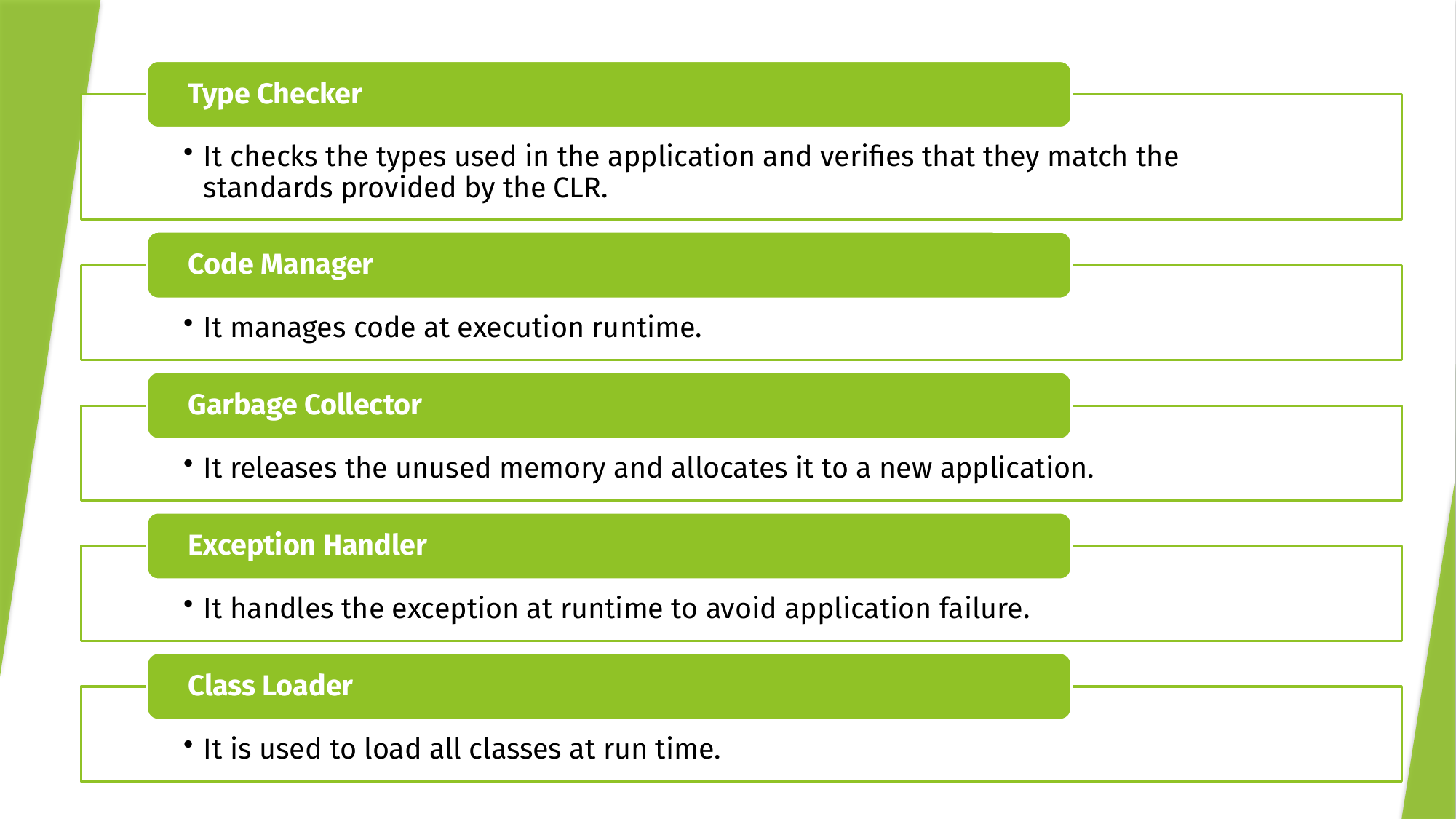

It checks the types used in the application and verifies that they match the standards provided by the CLR.
Type Checker
It manages code at execution runtime.
Code Manager
It releases the unused memory and allocates it to a new application.
Garbage Collector
It handles the exception at runtime to avoid application failure.
Exception Handler
It is used to load all classes at run time.
Class Loader